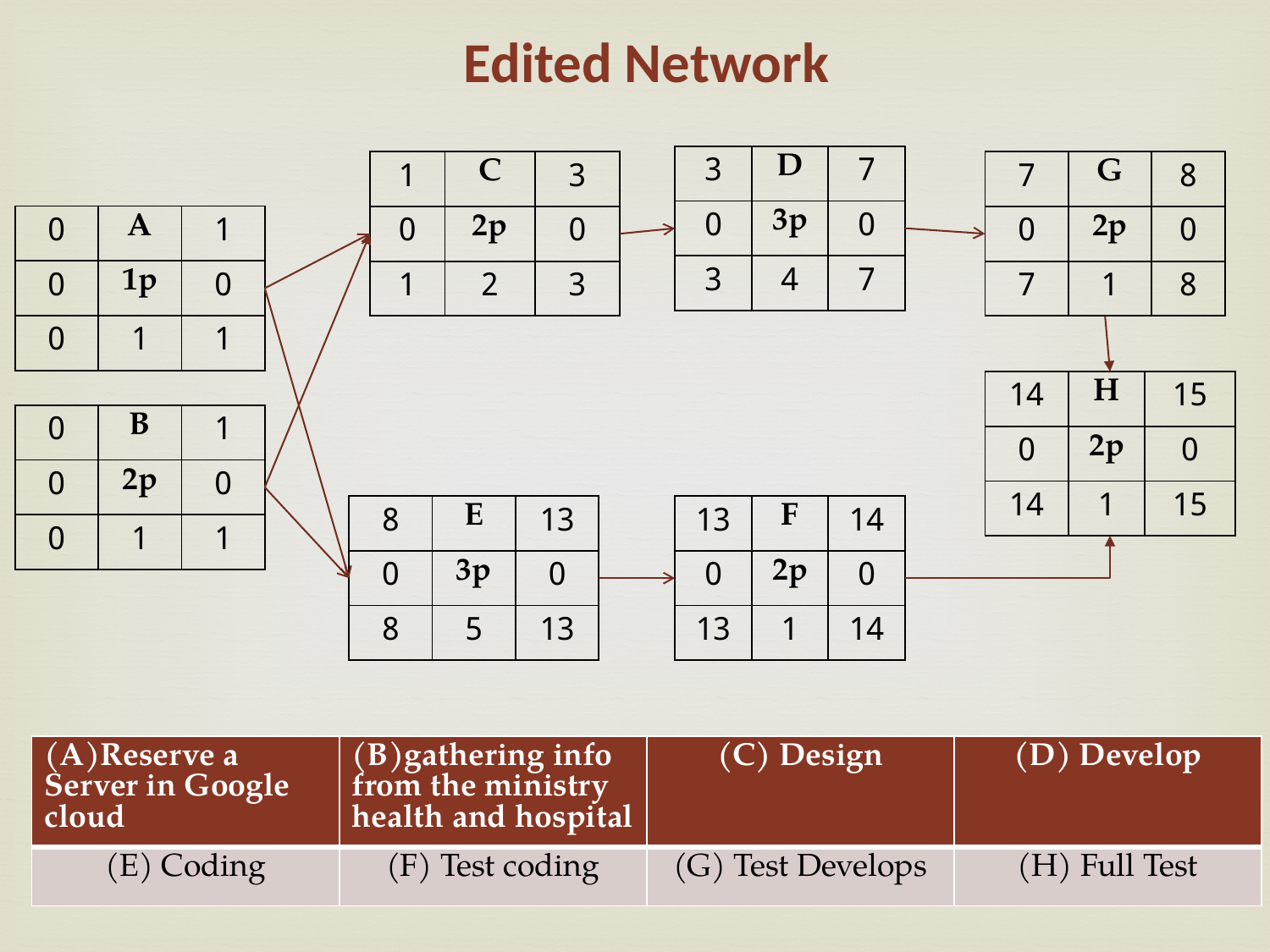

Edited Network
| 3 | D | 7 |
| --- | --- | --- |
| 0 | 3p | 0 |
| 3 | 4 | 7 |
| 1 | C | 3 |
| --- | --- | --- |
| 0 | 2p | 0 |
| 1 | 2 | 3 |
| 7 | G | 8 |
| --- | --- | --- |
| 0 | 2p | 0 |
| 7 | 1 | 8 |
| 0 | A | 1 |
| --- | --- | --- |
| 0 | 1p | 0 |
| 0 | 1 | 1 |
| 14 | H | 15 |
| --- | --- | --- |
| 0 | 2p | 0 |
| 14 | 1 | 15 |
| 0 | B | 1 |
| --- | --- | --- |
| 0 | 2p | 0 |
| 0 | 1 | 1 |
| 8 | E | 13 |
| --- | --- | --- |
| 0 | 3p | 0 |
| 8 | 5 | 13 |
| 13 | F | 14 |
| --- | --- | --- |
| 0 | 2p | 0 |
| 13 | 1 | 14 |
| (A)Reserve a Server in Google cloud | (B)gathering info from the ministry health and hospital | (C) Design | (D) Develop |
| --- | --- | --- | --- |
| (E) Coding | (F) Test coding | (G) Test Develops | (H) Full Test |